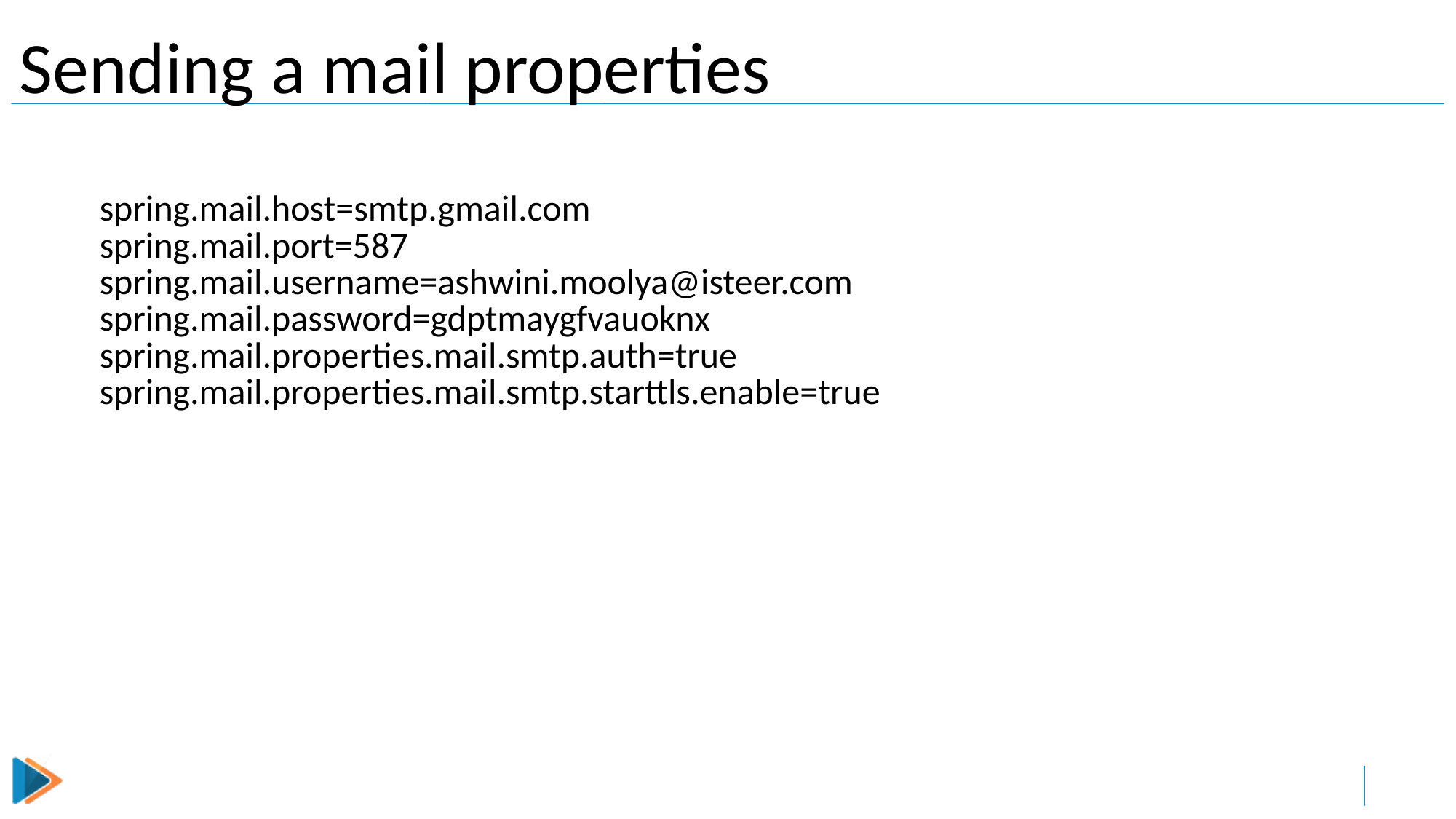

# Sending a mail properties
spring.mail.host=smtp.gmail.com
spring.mail.port=587
spring.mail.username=ashwini.moolya@isteer.com
spring.mail.password=gdptmaygfvauoknx
spring.mail.properties.mail.smtp.auth=true
spring.mail.properties.mail.smtp.starttls.enable=true